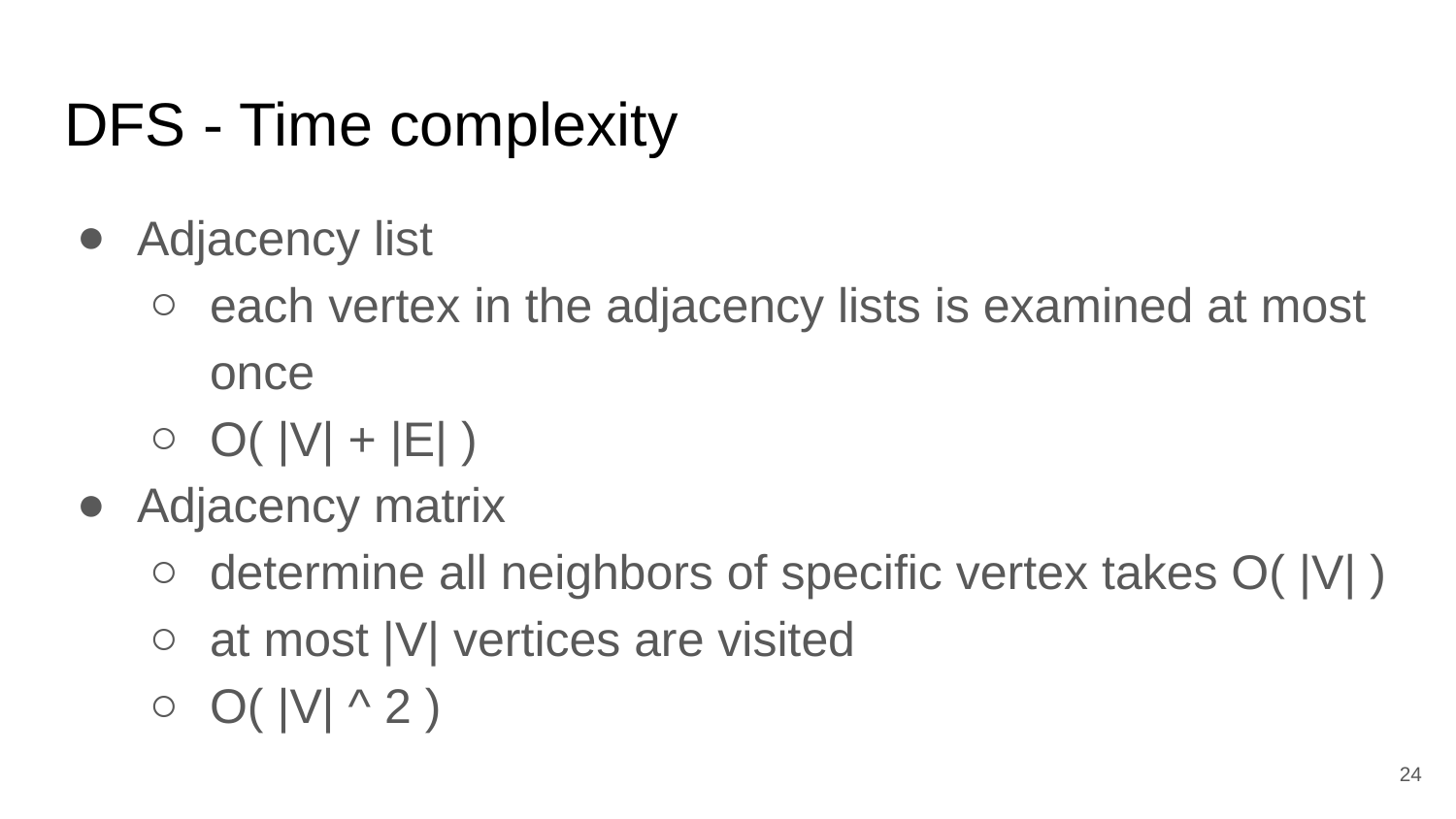

# DFS - Time complexity
Adjacency list
each vertex in the adjacency lists is examined at most once
O( |V| + |E| )
Adjacency matrix
determine all neighbors of specific vertex takes O( |V| )
at most |V| vertices are visited
O( |V| ^ 2 )
24